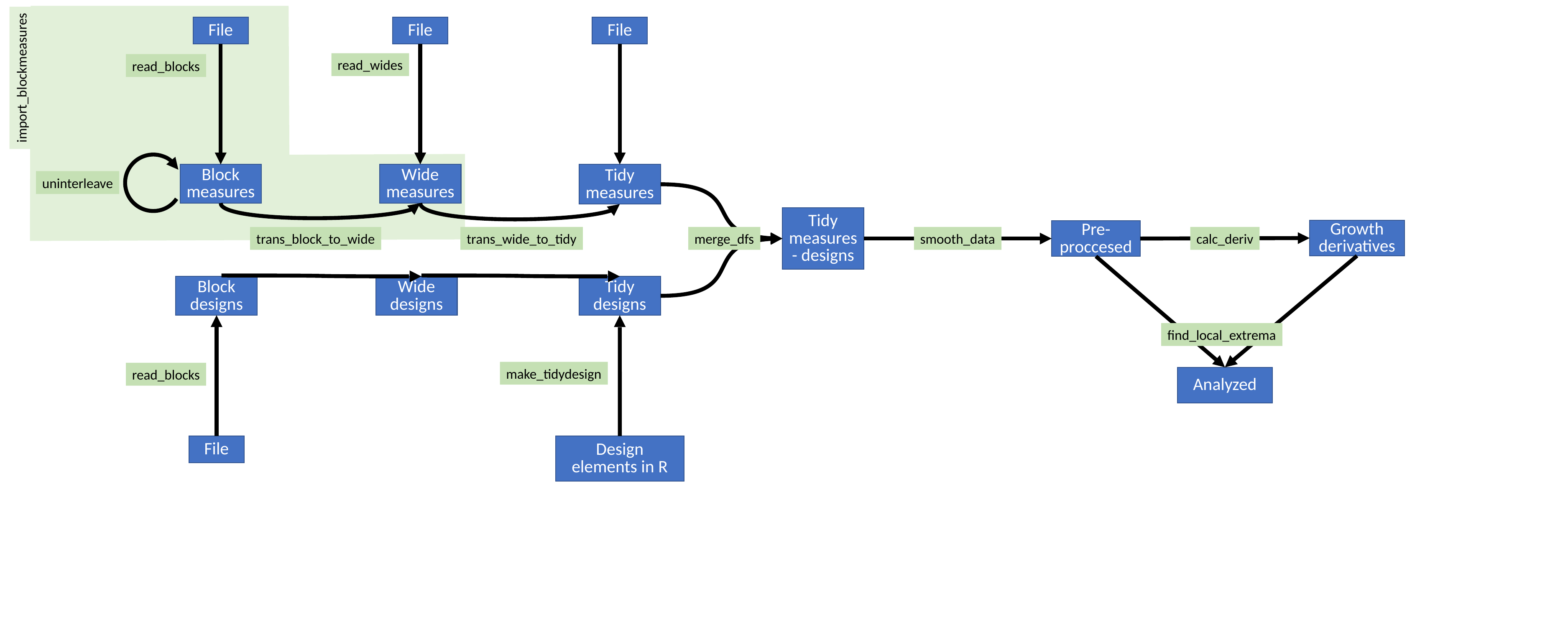

File
File
File
read_wides
read_blocks
import_blockmeasures

Block measures
Wide measures
Tidy measures
uninterleave
Tidy measures- designs
Growth derivatives
Pre-proccesed
merge_dfs
smooth_data
calc_deriv
trans_wide_to_tidy
trans_block_to_wide
Wide designs
Block designs
Tidy designs
find_local_extrema
make_tidydesign
read_blocks
Analyzed
File
Design elements in R